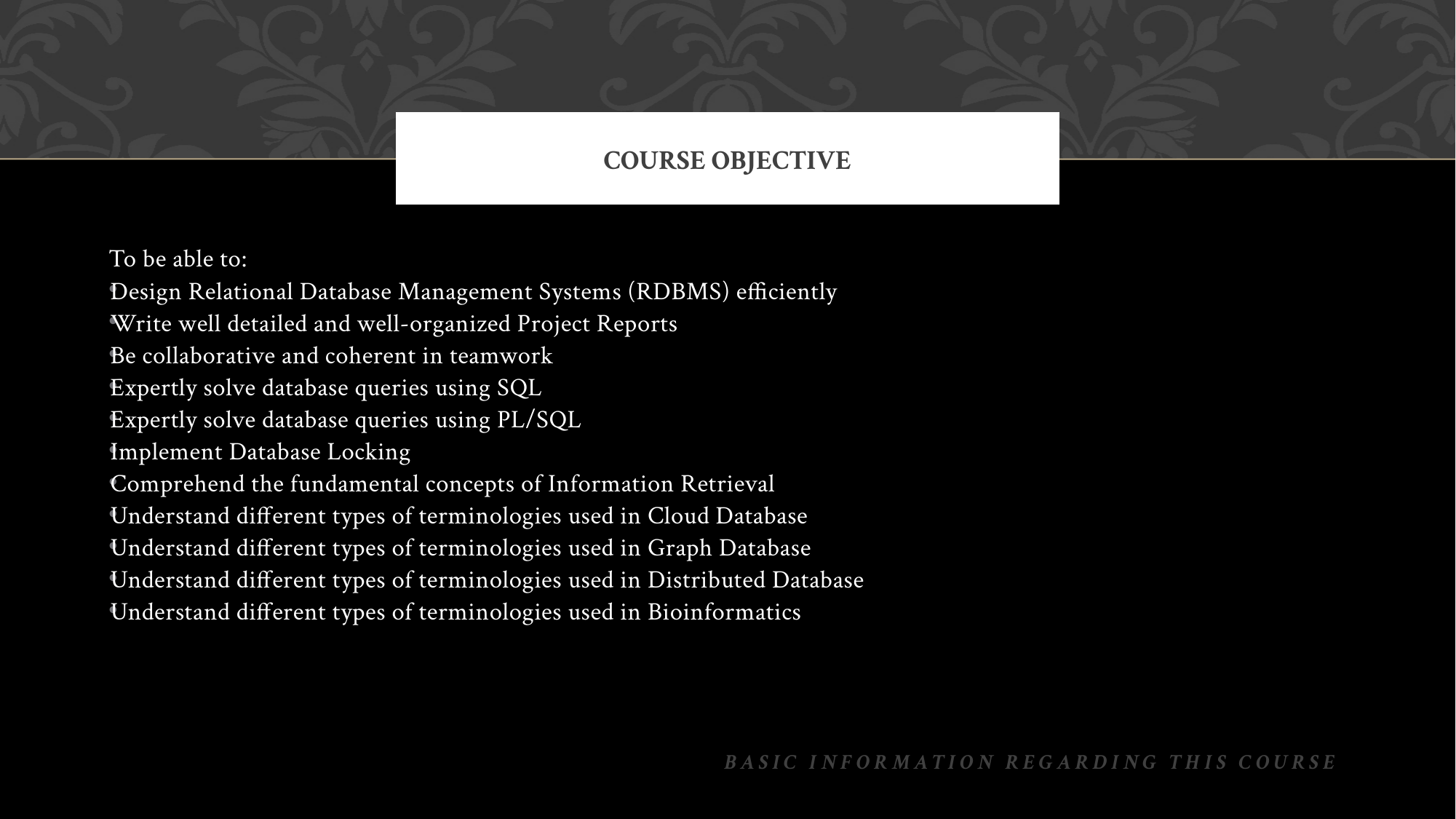

# Course objective
To be able to:
Design Relational Database Management Systems (RDBMS) efficiently
Write well detailed and well-organized Project Reports
Be collaborative and coherent in teamwork
Expertly solve database queries using SQL
Expertly solve database queries using PL/SQL
Implement Database Locking
Comprehend the fundamental concepts of Information Retrieval
Understand different types of terminologies used in Cloud Database
Understand different types of terminologies used in Graph Database
Understand different types of terminologies used in Distributed Database
Understand different types of terminologies used in Bioinformatics

Basic Information Regarding this Course